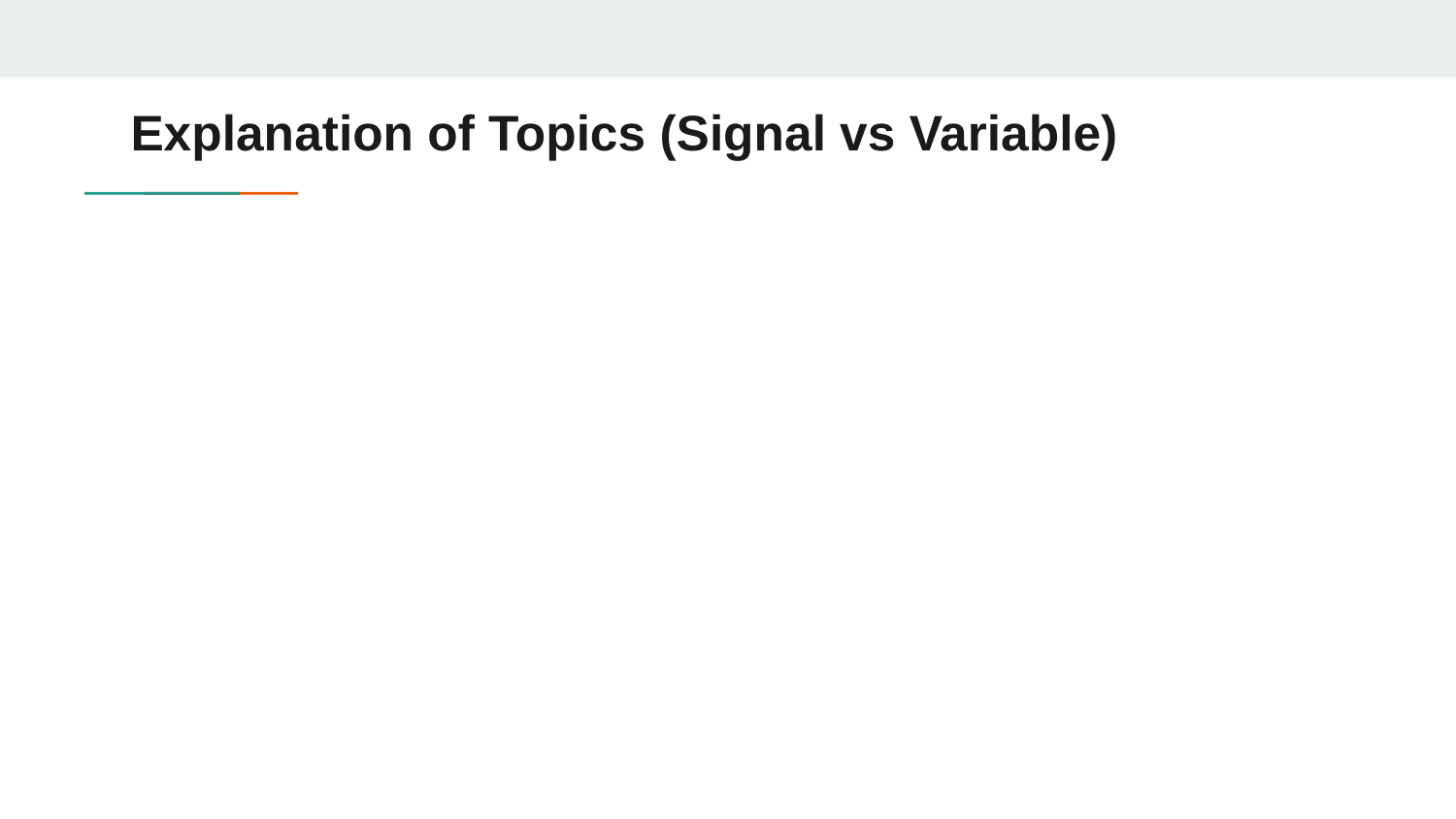

# Explanation of Topics (Signal vs Variable)